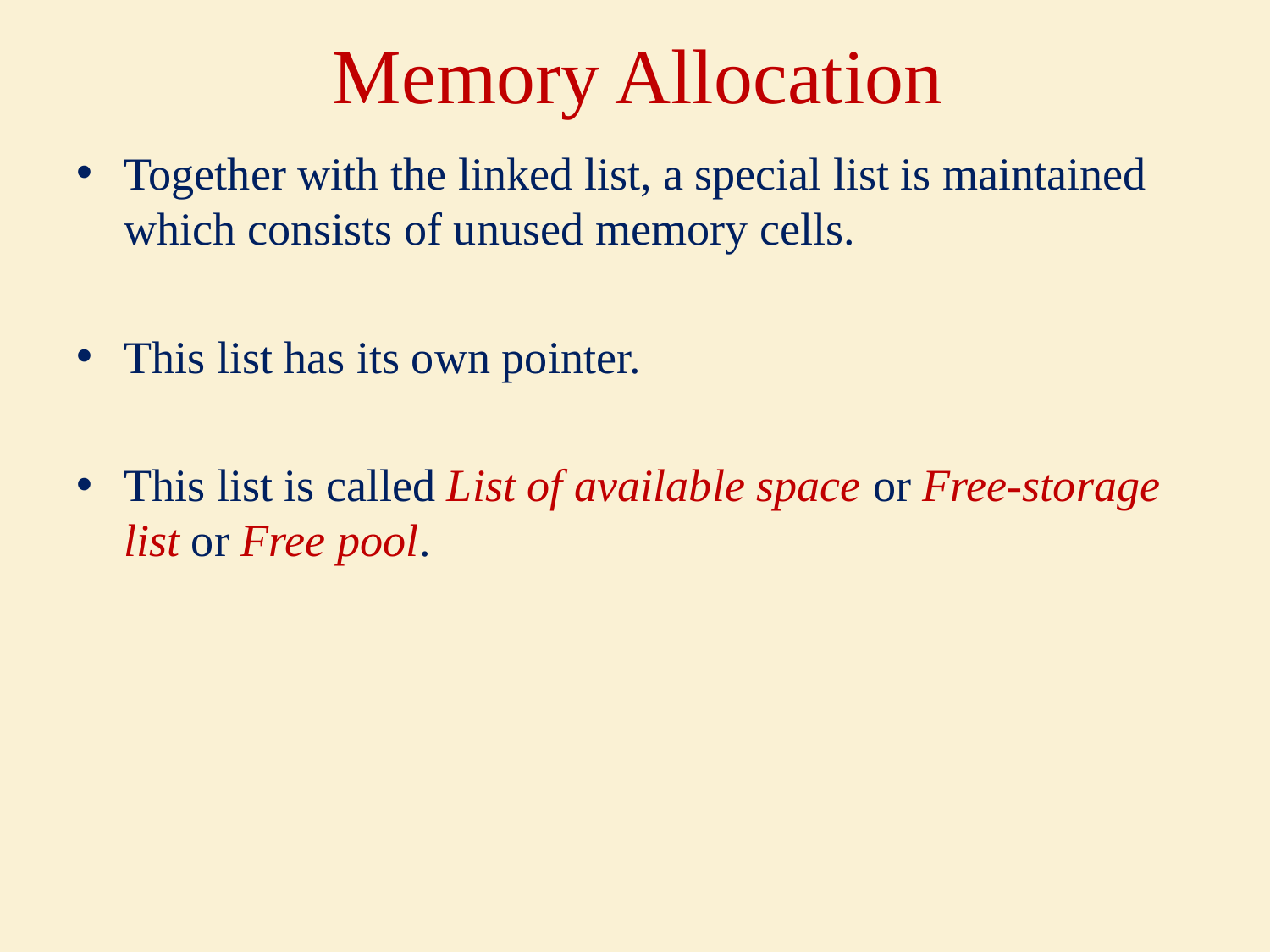

# Memory Allocation
Together with the linked list, a special list is maintained which consists of unused memory cells.

This list has its own pointer.

This list is called List of available space or Free-storage list or Free pool.